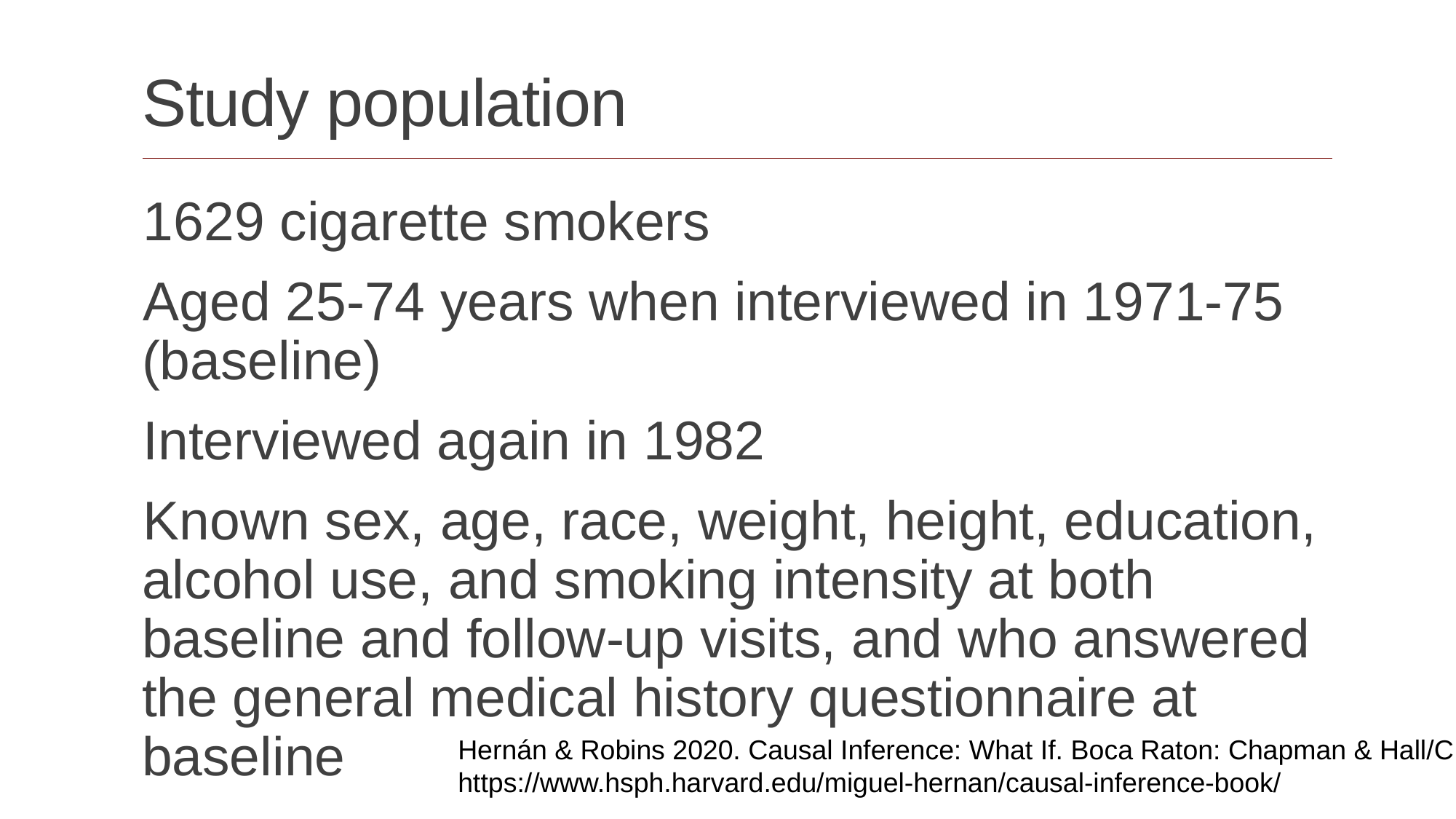

# Study population
1629 cigarette smokers
Aged 25-74 years when interviewed in 1971-75 (baseline)
Interviewed again in 1982
Known sex, age, race, weight, height, education, alcohol use, and smoking intensity at both baseline and follow-up visits, and who answered the general medical history questionnaire at baseline
Hernán & Robins 2020. Causal Inference: What If. Boca Raton: Chapman & Hall/CRC
https://www.hsph.harvard.edu/miguel-hernan/causal-inference-book/